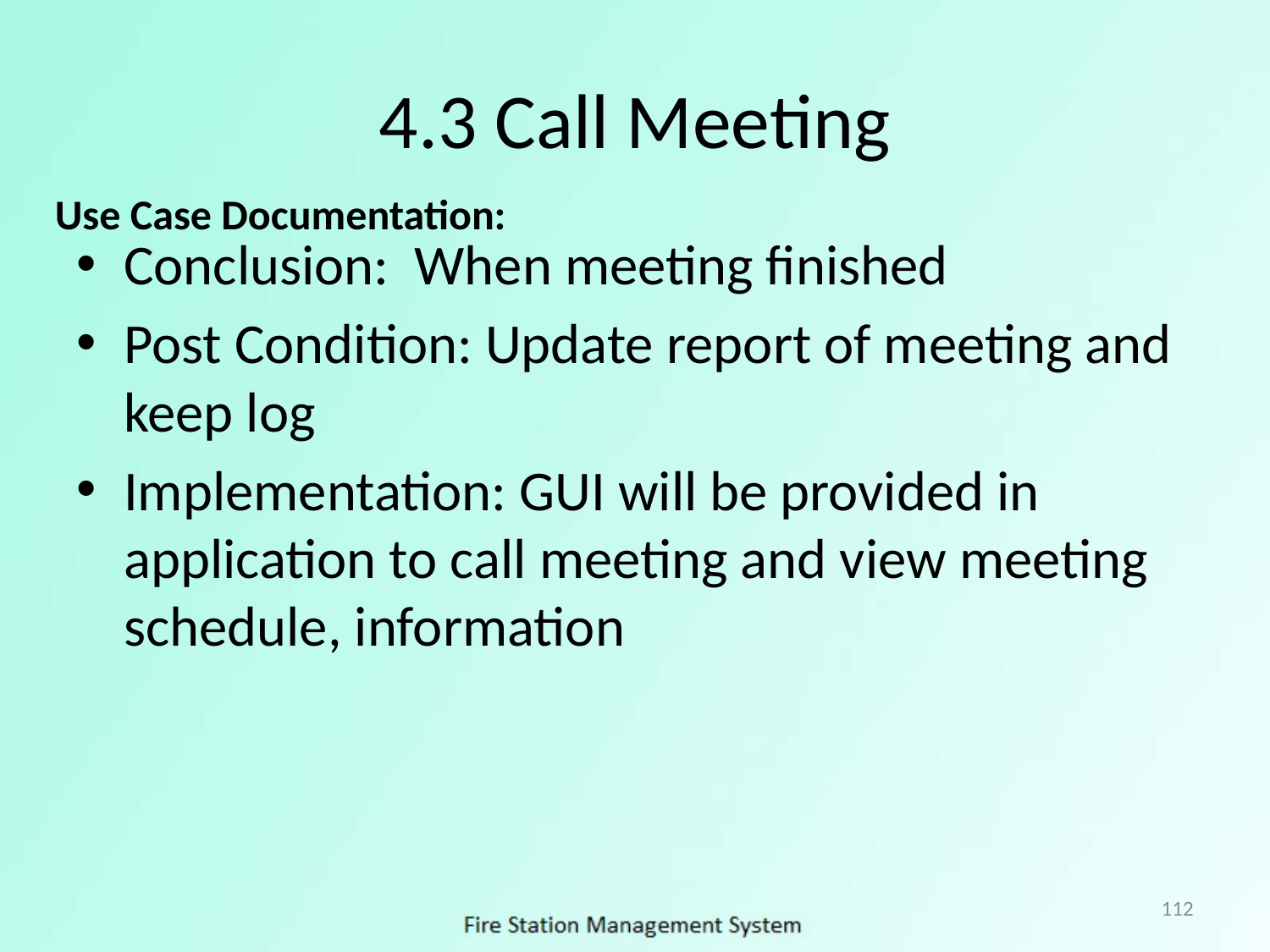

# 4.3 Call Meeting
Use Case Documentation:
Conclusion:  When meeting finished
Post Condition: Update report of meeting and keep log
Implementation: GUI will be provided in application to call meeting and view meeting schedule, information
112